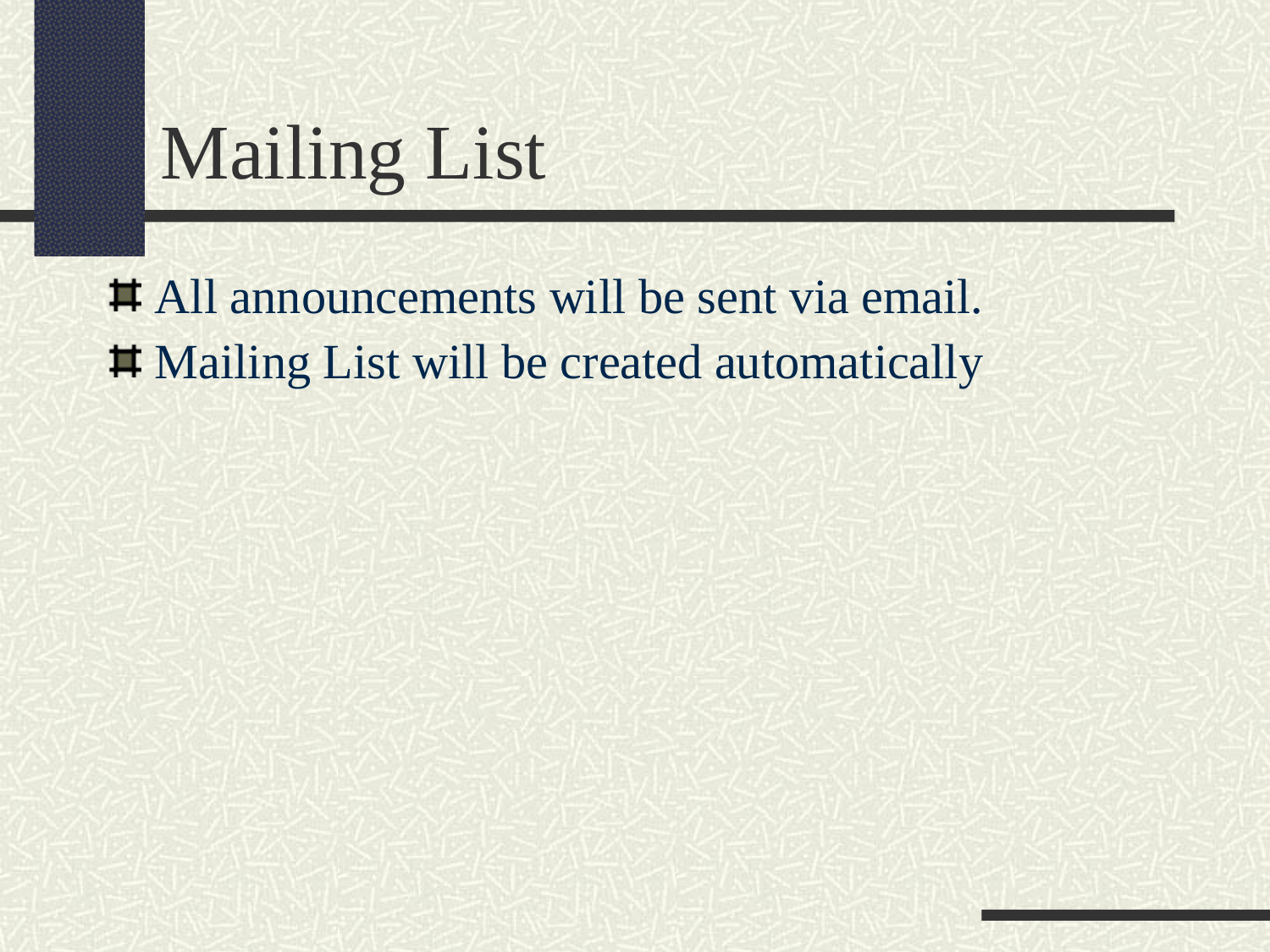

Mailing List
All announcements will be sent via email.
Mailing List will be created automatically